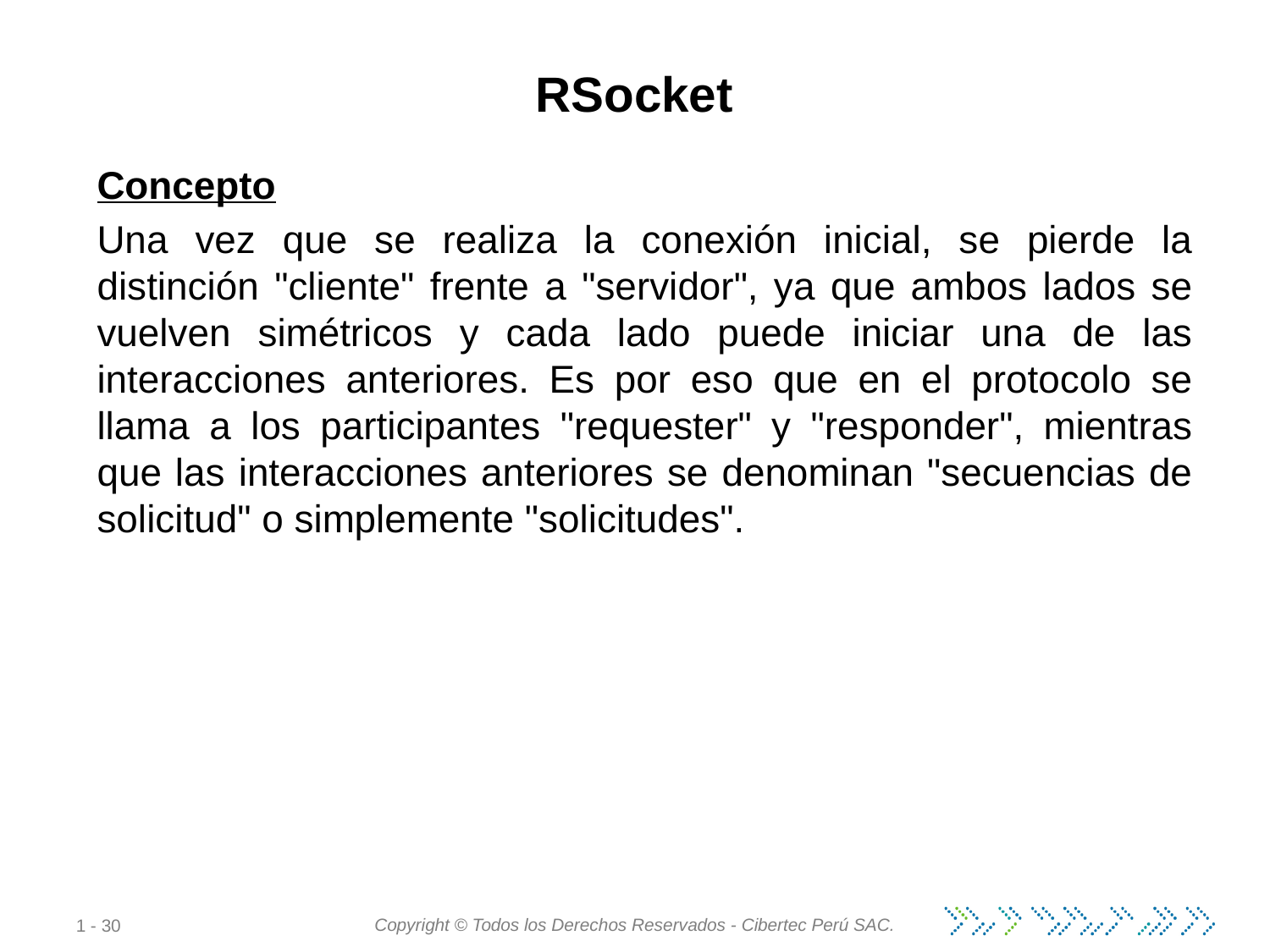

# RSocket
Concepto
Una vez que se realiza la conexión inicial, se pierde la distinción "cliente" frente a "servidor", ya que ambos lados se vuelven simétricos y cada lado puede iniciar una de las interacciones anteriores. Es por eso que en el protocolo se llama a los participantes "requester" y "responder", mientras que las interacciones anteriores se denominan "secuencias de solicitud" o simplemente "solicitudes".